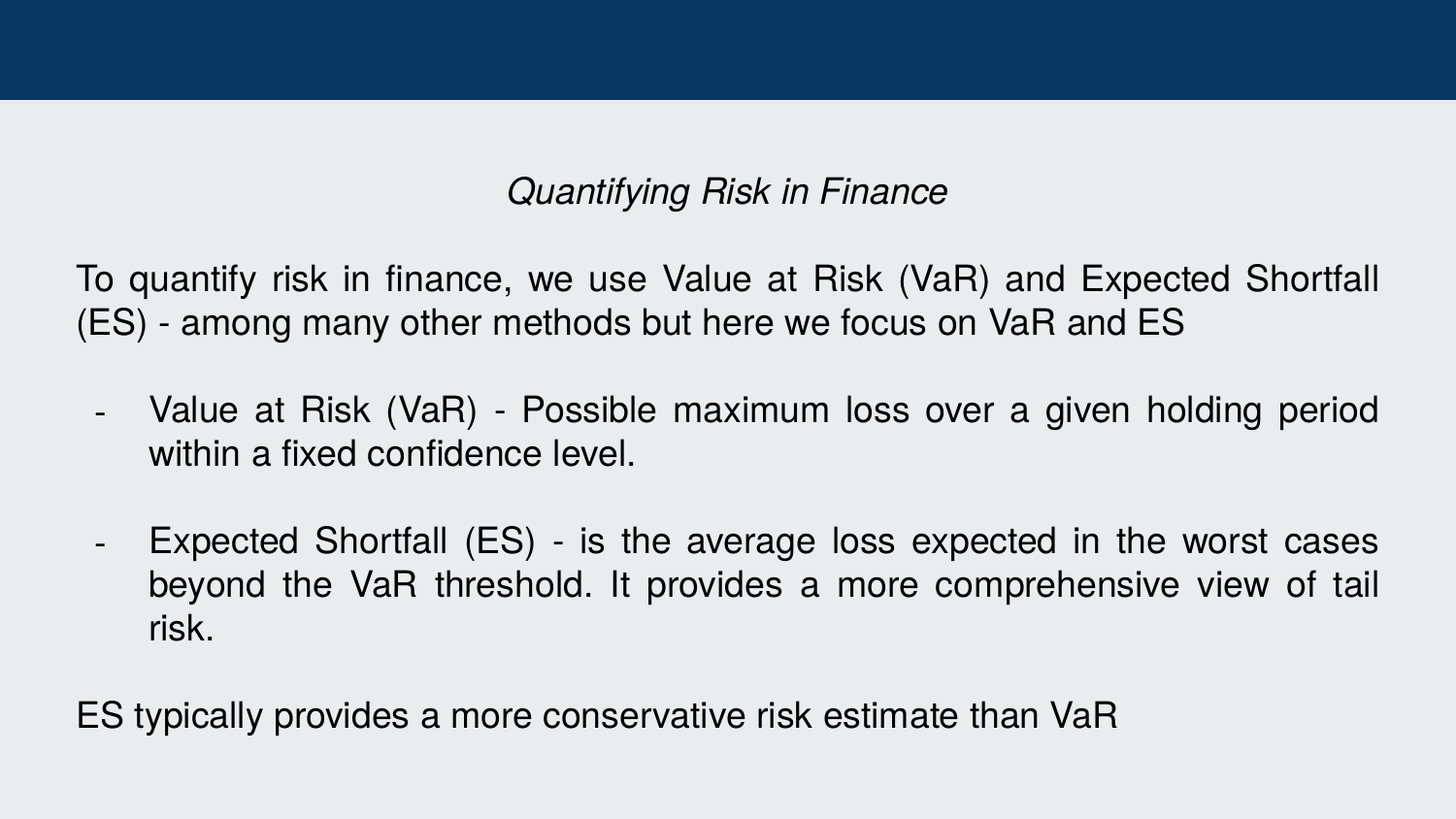

Quantifying Risk in Finance

To quantify risk in finance, we use Value at Risk (VaR) and Expected Shortfall (ES) - among many other methods but here we focus on VaR and ES

Value at Risk (VaR) - Possible maximum loss over a given holding period within a fixed confidence level.

Expected Shortfall (ES) - is the average loss expected in the worst cases beyond the VaR threshold. It provides a more comprehensive view of tail risk.

ES typically provides a more conservative risk estimate than VaR